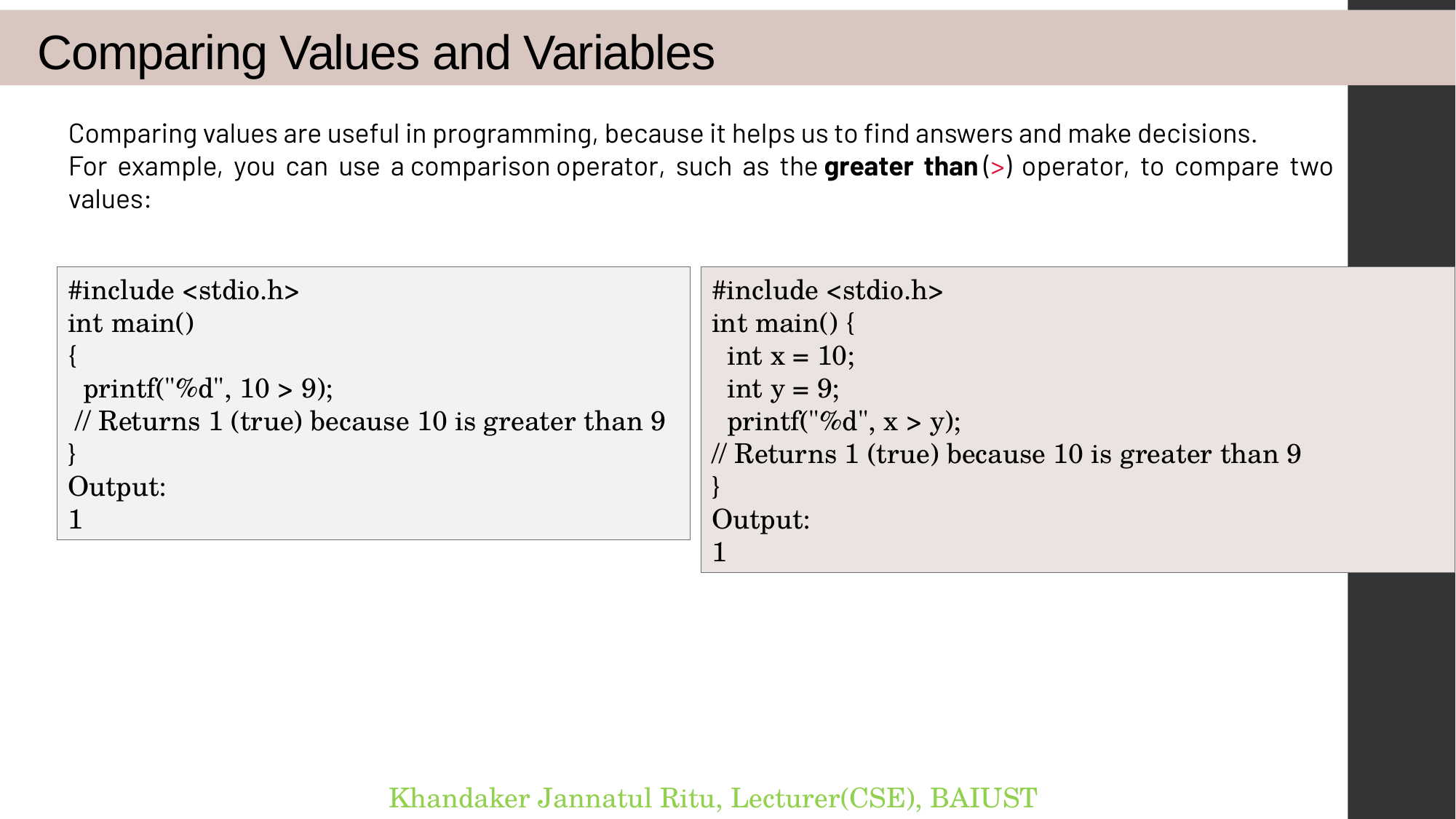

# Comparing Values and Variables
Comparing values are useful in programming, because it helps us to find answers and make decisions.
For example, you can use a comparison operator, such as the greater than (>) operator, to compare two values:
#include <stdio.h>
int main()
{
  printf("%d", 10 > 9);
 // Returns 1 (true) because 10 is greater than 9
}
Output:
1
#include <stdio.h>
int main() {
  int x = 10;
  int y = 9;
  printf("%d", x > y);
// Returns 1 (true) because 10 is greater than 9
}
Output:
1
Khandaker Jannatul Ritu, Lecturer(CSE), BAIUST